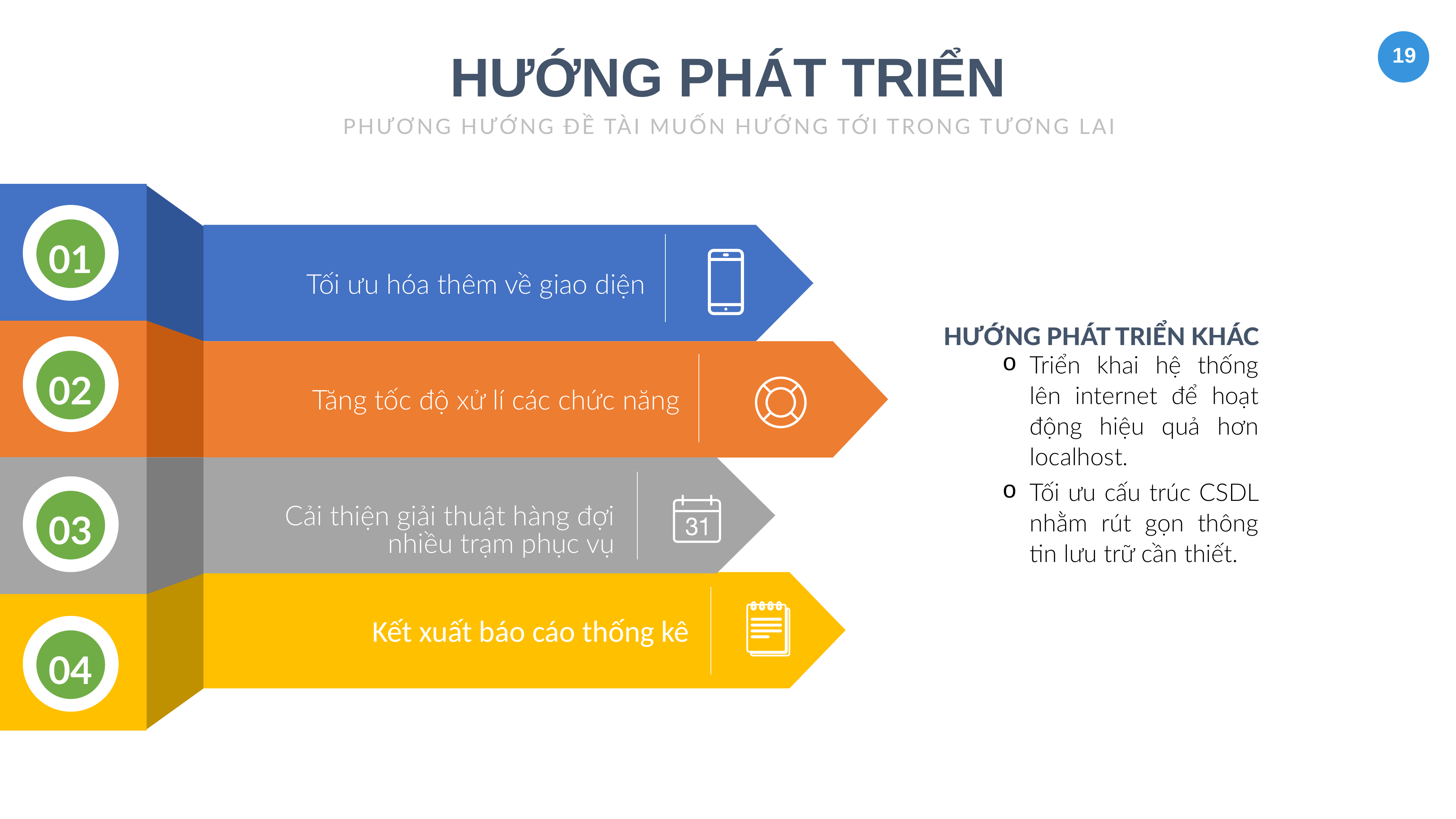

HƯỚNG PHÁT TRIỂN
PHƯƠNG HƯỚNG ĐỀ TÀI MUỐN HƯỚNG TỚI TRONG TƯƠNG LAI

01

Tối ưu hóa thêm về giao diện
HƯỚNG PHÁT TRIỂN KHÁC

Triển khai hệ thống lên internet để hoạt động hiệu quả hơn localhost.
Tối ưu cấu trúc CSDL nhằm rút gọn thông tin lưu trữ cần thiết.

02

Tăng tốc độ xử lí các chức năng

03

Cải thiện giải thuật hàng đợi nhiều trạm phục vụ

Kết xuất báo cáo thống kê

04